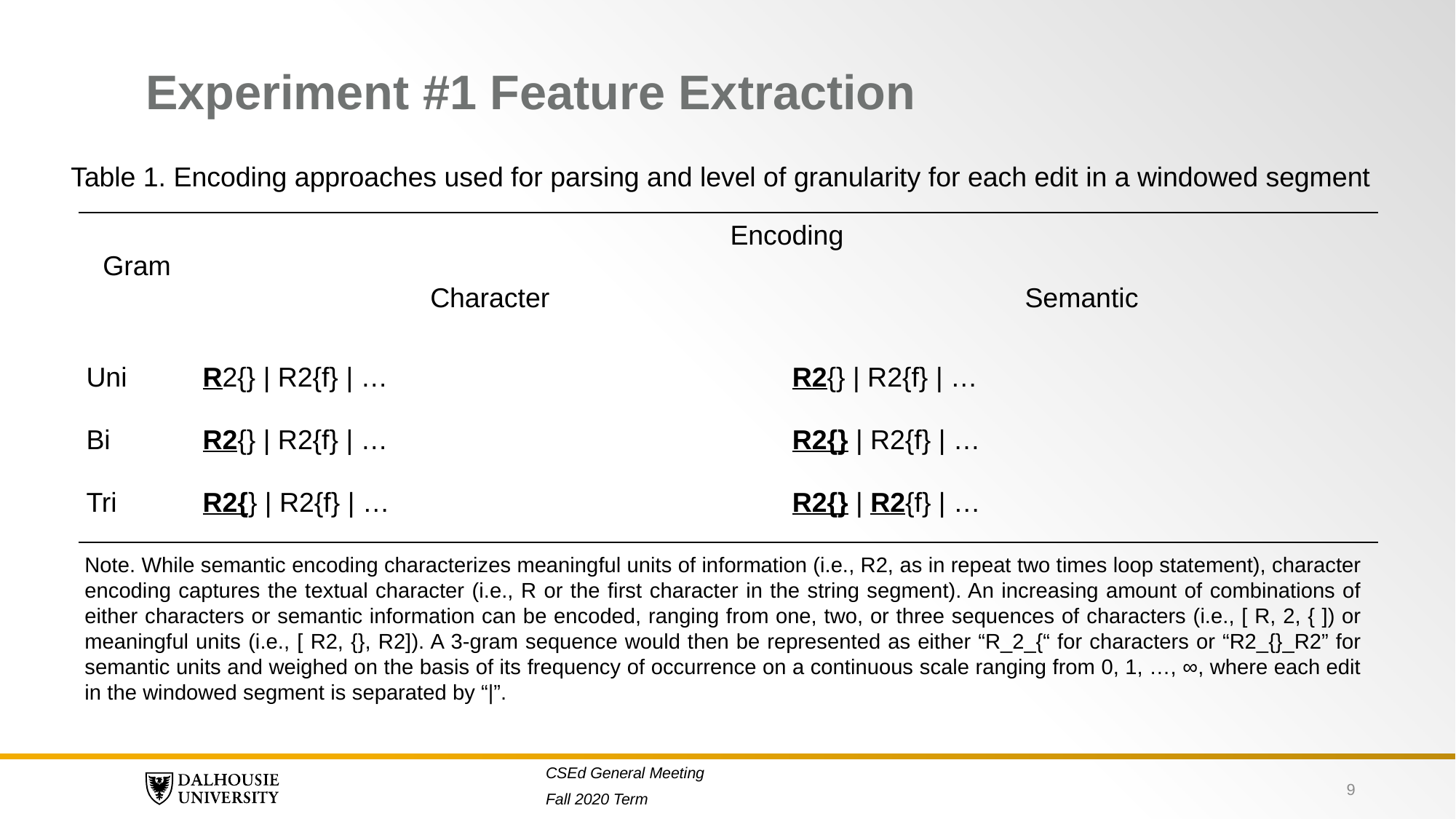

# Experiment #1 Feature Extraction
Table 1. Encoding approaches used for parsing and level of granularity for each edit in a windowed segment
| Gram | Encoding |  |
| --- | --- | --- |
|  | Character | Semantic |
| Uni | R2{} | R2{f} | … | R2{} | R2{f} | … |
| Bi | R2{} | R2{f} | … | R2{} | R2{f} | … |
| Tri | R2{} | R2{f} | … | R2{} | R2{f} | … |
Note. While semantic encoding characterizes meaningful units of information (i.e., R2, as in repeat two times loop statement), character encoding captures the textual character (i.e., R or the first character in the string segment). An increasing amount of combinations of either characters or semantic information can be encoded, ranging from one, two, or three sequences of characters (i.e., [ R, 2, { ]) or meaningful units (i.e., [ R2, {}, R2]). A 3-gram sequence would then be represented as either “R_2_{“ for characters or “R2_{}_R2” for semantic units and weighed on the basis of its frequency of occurrence on a continuous scale ranging from 0, 1, …, ∞, where each edit in the windowed segment is separated by “|”.

9
CSEd General Meeting
Fall 2020 Term